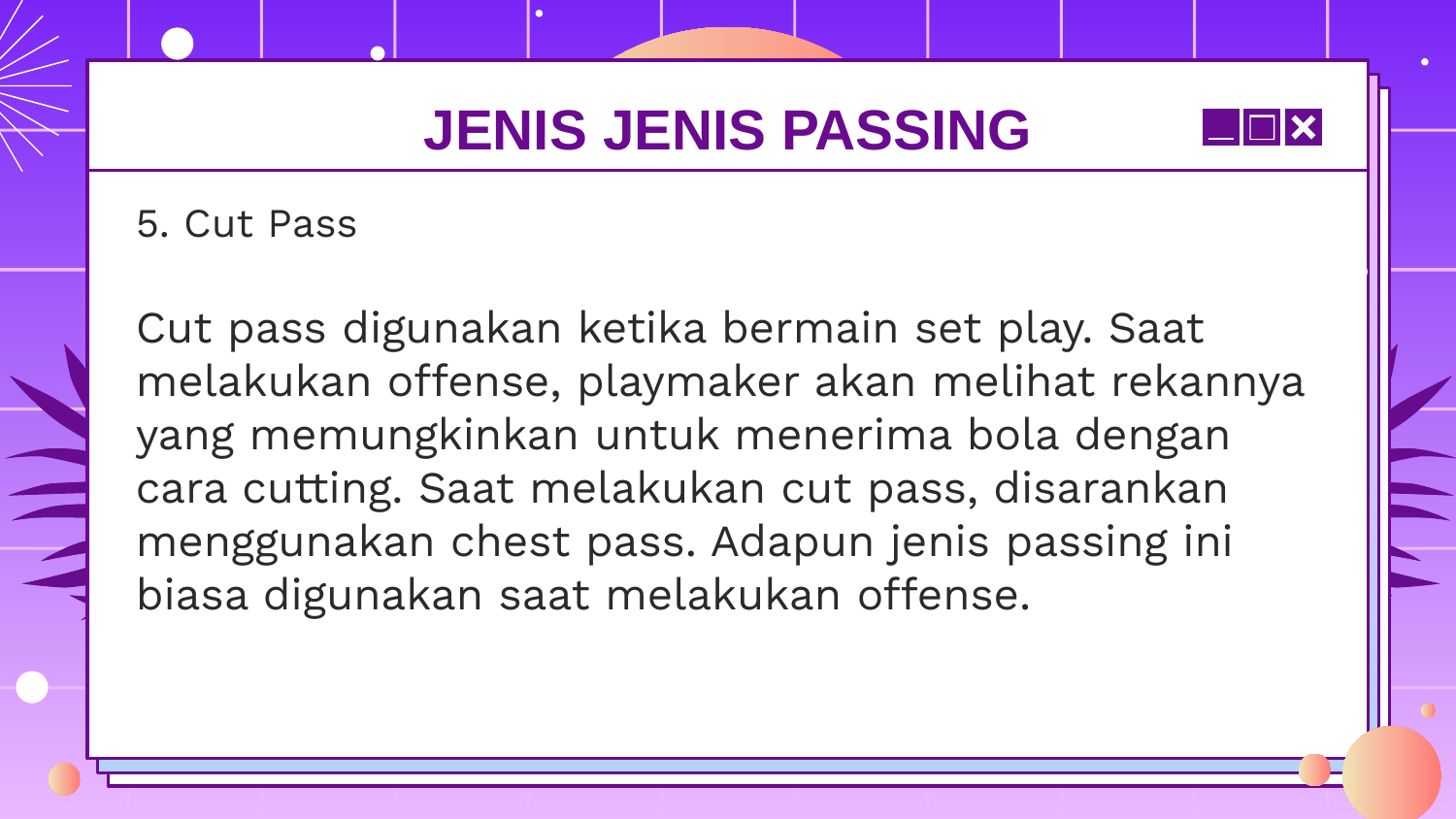

# JENIS JENIS PASSING
5. Cut Pass

Cut pass digunakan ketika bermain set play. Saat melakukan offense, playmaker akan melihat rekannya yang memungkinkan untuk menerima bola dengan cara cutting. Saat melakukan cut pass, disarankan menggunakan chest pass. Adapun jenis passing ini biasa digunakan saat melakukan offense.